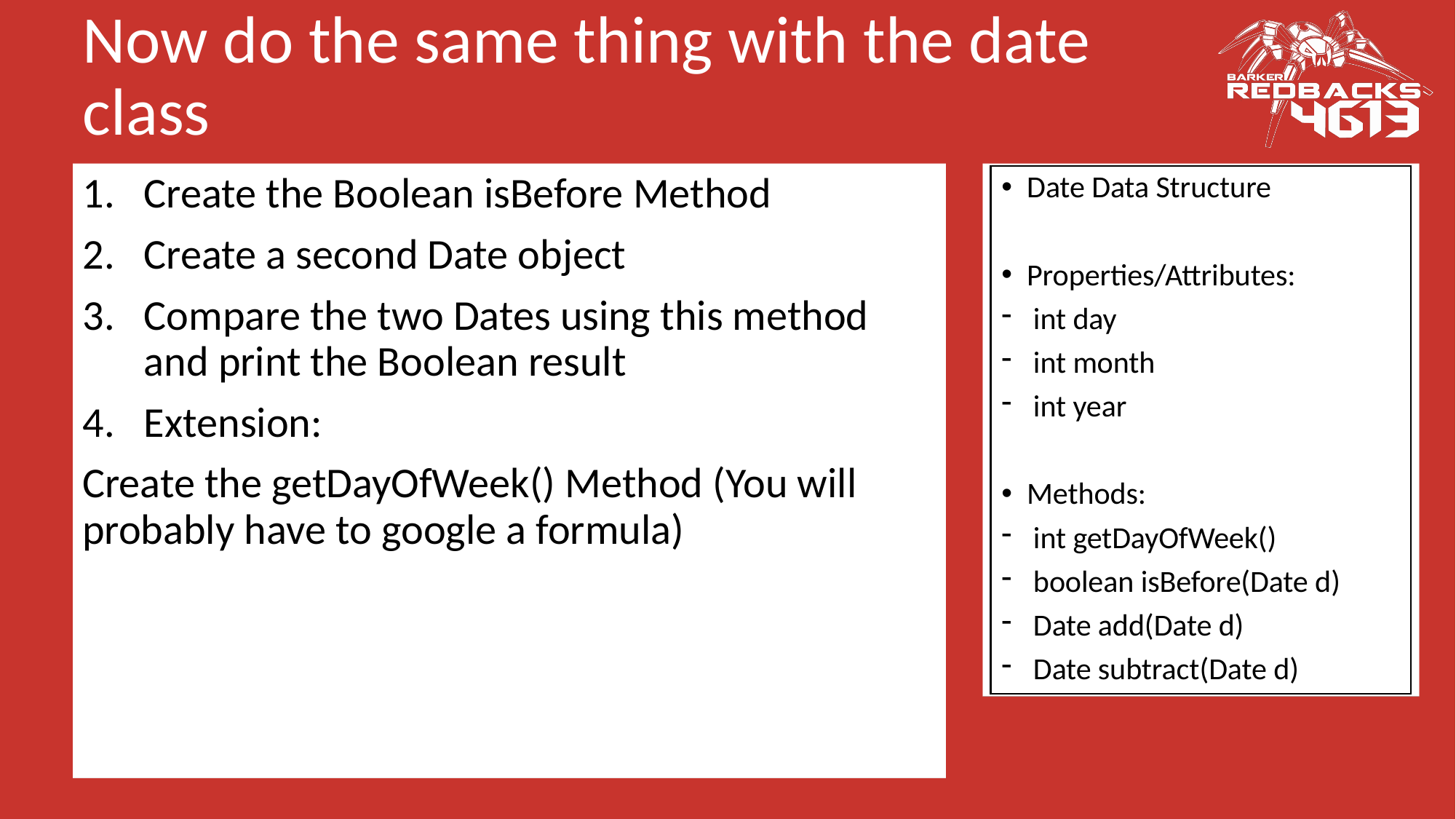

# Now do the same thing with the date class

Create the Boolean isBefore Method
Create a second Date object
Compare the two Dates using this method and print the Boolean result
Extension:
Create the getDayOfWeek() Method (You will probably have to google a formula)
Date Data Structure

Properties/Attributes:
int day
int month
int year

Methods:
int getDayOfWeek()
boolean isBefore(Date d)
Date add(Date d)
Date subtract(Date d)